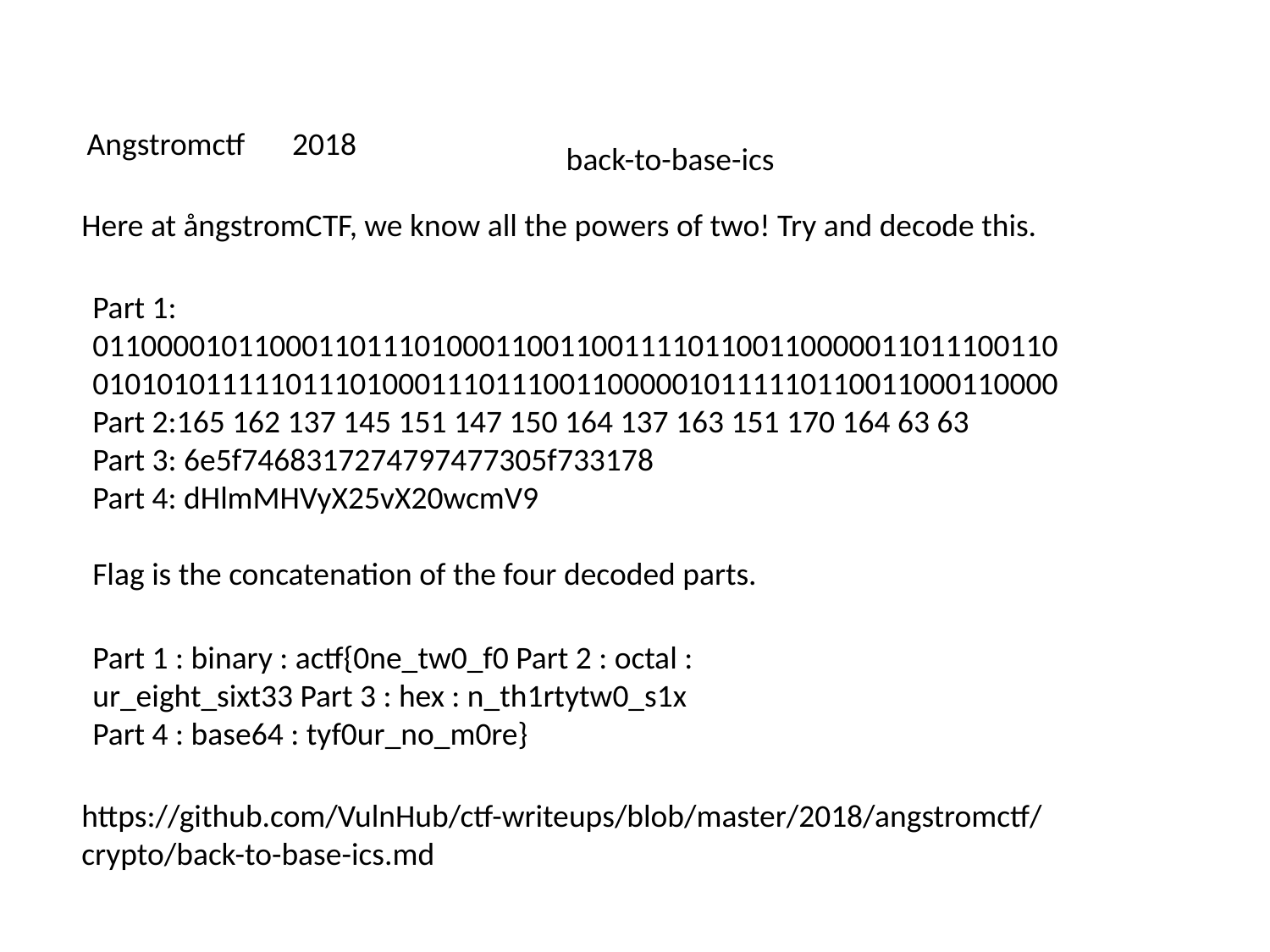

Angstromctf　2018
back-to-base-ics
Here at ångstromCTF, we know all the powers of two! Try and decode this.
Part 1: 011000010110001101110100011001100111101100110000011011100110010101011111011101000111011100110000010111110110011000110000
Part 2:165 162 137 145 151 147 150 164 137 163 151 170 164 63 63
Part 3: 6e5f7468317274797477305f733178
Part 4: dHlmMHVyX25vX20wcmV9

Flag is the concatenation of the four decoded parts.
Part 1 : binary : actf{0ne_tw0_f0 Part 2 : octal : ur_eight_sixt33 Part 3 : hex : n_th1rtytw0_s1x Part 4 : base64 : tyf0ur_no_m0re}
https://github.com/VulnHub/ctf-writeups/blob/master/2018/angstromctf/crypto/back-to-base-ics.md